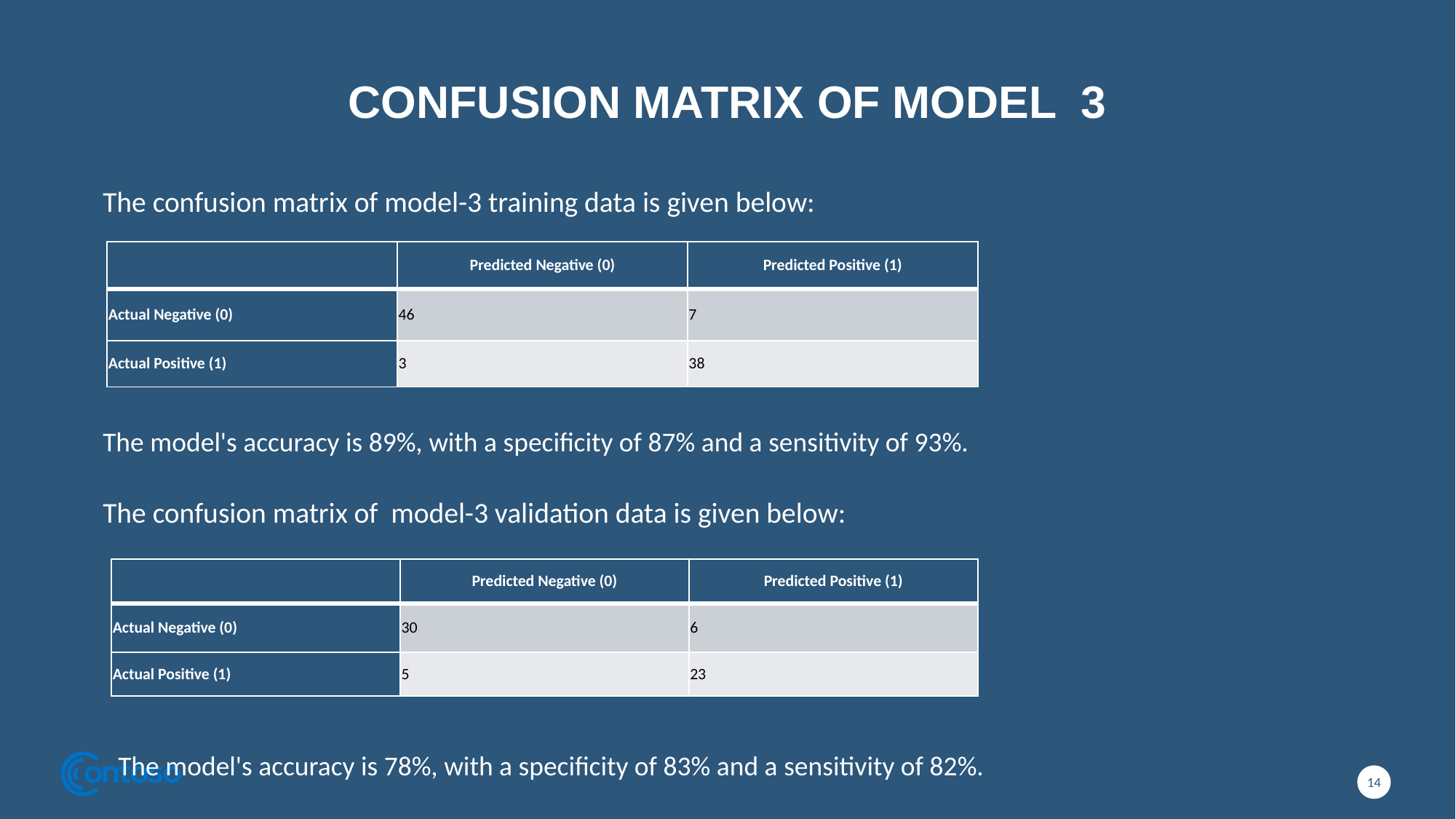

# CONFUSION MATRIX OF MODEL  3
The confusion matrix of model-3 training data is given below:

|  | Predicted Negative (0) | Predicted Positive (1) |
| --- | --- | --- |
| Actual Negative (0) | 46 | 7 |
| Actual Positive (1) | 3 | 38 |
The model's accuracy is 89%, with a specificity of 87% and a sensitivity of 93%.
The confusion matrix of  model-3 validation data is given below:

|  | Predicted Negative (0) | Predicted Positive (1) |
| --- | --- | --- |
| Actual Negative (0) | 30 | 6 |
| Actual Positive (1) | 5 | 23 |
The model's accuracy is 78%, with a specificity of 83% and a sensitivity of 82%.
14